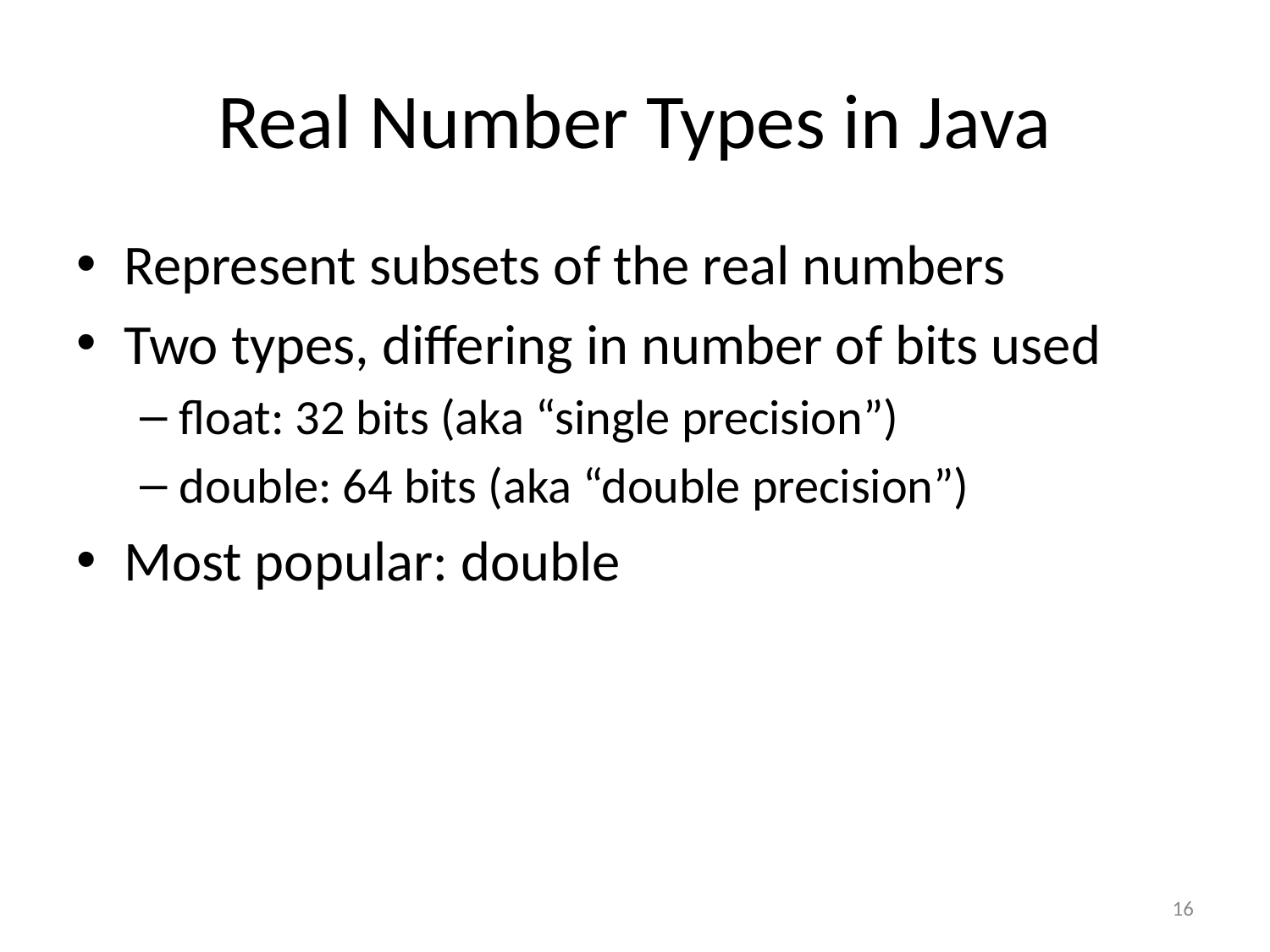

# Real Number Types in Java
Represent subsets of the real numbers
Two types, differing in number of bits used
float: 32 bits (aka “single precision”)
double: 64 bits (aka “double precision”)
Most popular: double
16